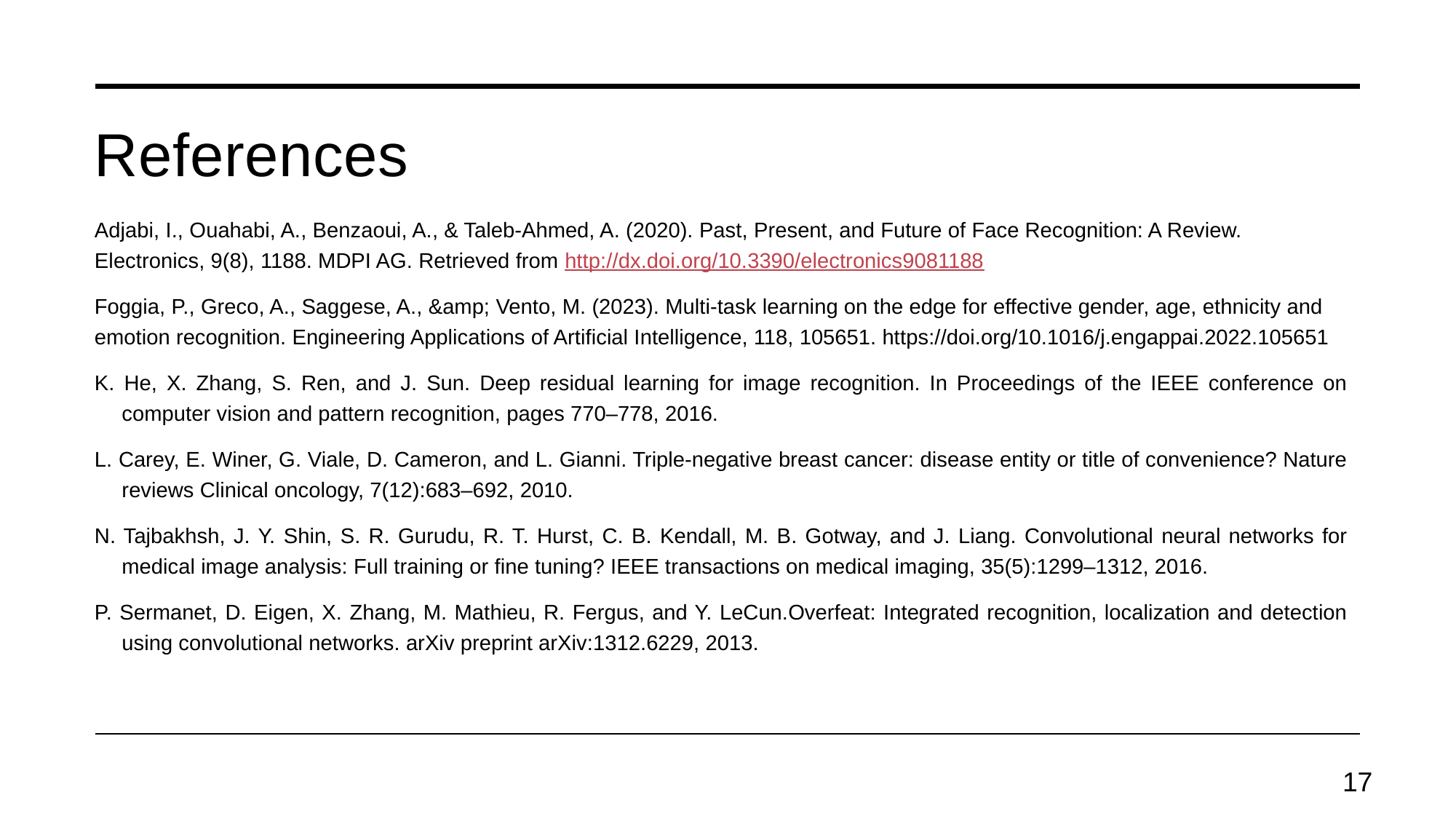

# References
Adjabi, I., Ouahabi, A., Benzaoui, A., & Taleb-Ahmed, A. (2020). Past, Present, and Future of Face Recognition: A Review. Electronics, 9(8), 1188. MDPI AG. Retrieved from http://dx.doi.org/10.3390/electronics9081188
Foggia, P., Greco, A., Saggese, A., &amp; Vento, M. (2023). Multi-task learning on the edge for effective gender, age, ethnicity and emotion recognition. Engineering Applications of Artificial Intelligence, 118, 105651. https://doi.org/10.1016/j.engappai.2022.105651
K. He, X. Zhang, S. Ren, and J. Sun. Deep residual learning for image recognition. In Proceedings of the IEEE conference on computer vision and pattern recognition, pages 770–778, 2016.
L. Carey, E. Winer, G. Viale, D. Cameron, and L. Gianni. Triple-negative breast cancer: disease entity or title of convenience? Nature reviews Clinical oncology, 7(12):683–692, 2010.
N. Tajbakhsh, J. Y. Shin, S. R. Gurudu, R. T. Hurst, C. B. Kendall, M. B. Gotway, and J. Liang. Convolutional neural networks for medical image analysis: Full training or fine tuning? IEEE transactions on medical imaging, 35(5):1299–1312, 2016.
P. Sermanet, D. Eigen, X. Zhang, M. Mathieu, R. Fergus, and Y. LeCun.Overfeat: Integrated recognition, localization and detection using convolutional networks. arXiv preprint arXiv:1312.6229, 2013.
17